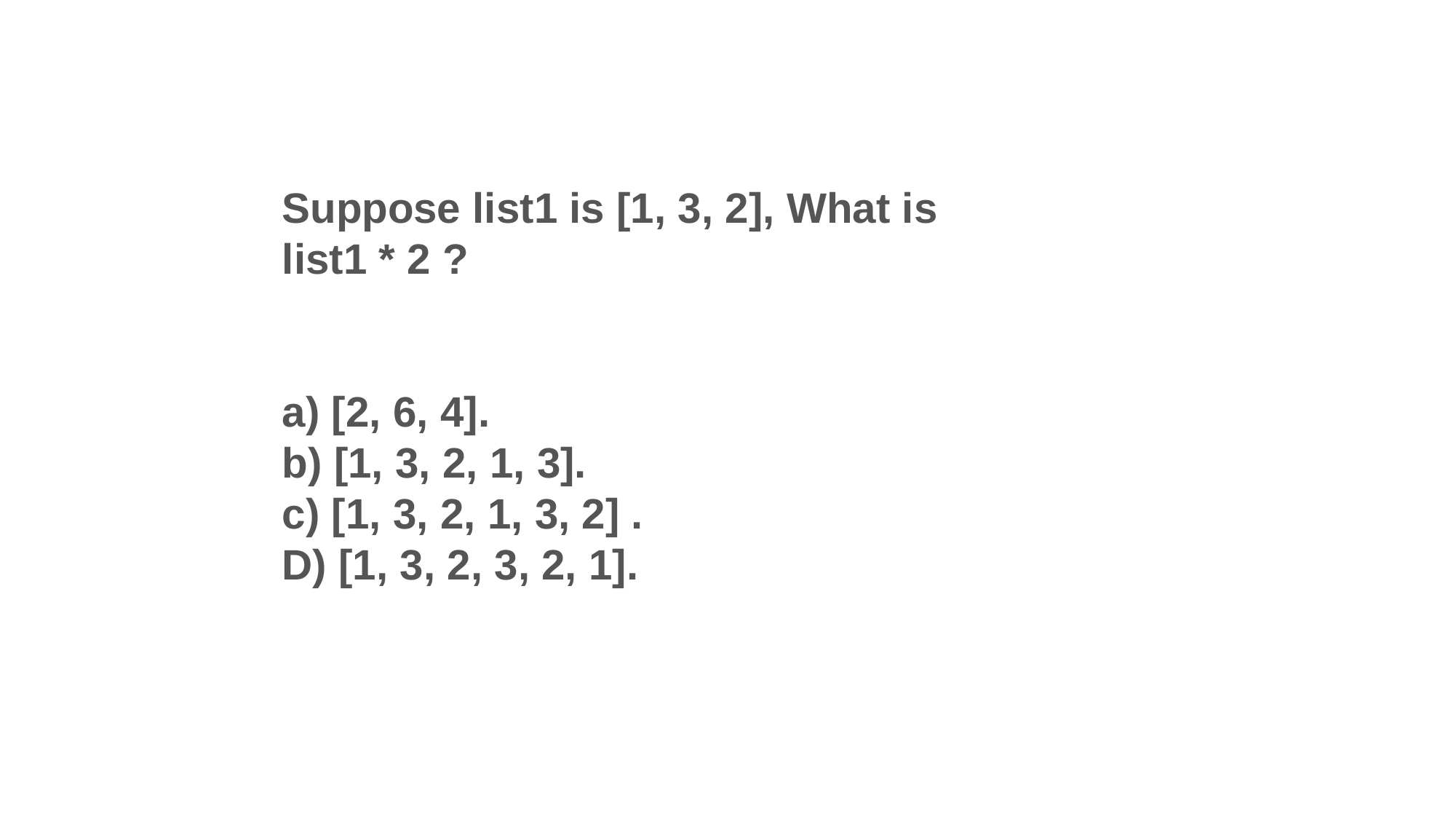

Suppose list1 is [1, 3, 2], What is list1 * 2 ?

a) [2, 6, 4].
b) [1, 3, 2, 1, 3].
c) [1, 3, 2, 1, 3, 2] .
D) [1, 3, 2, 3, 2, 1].